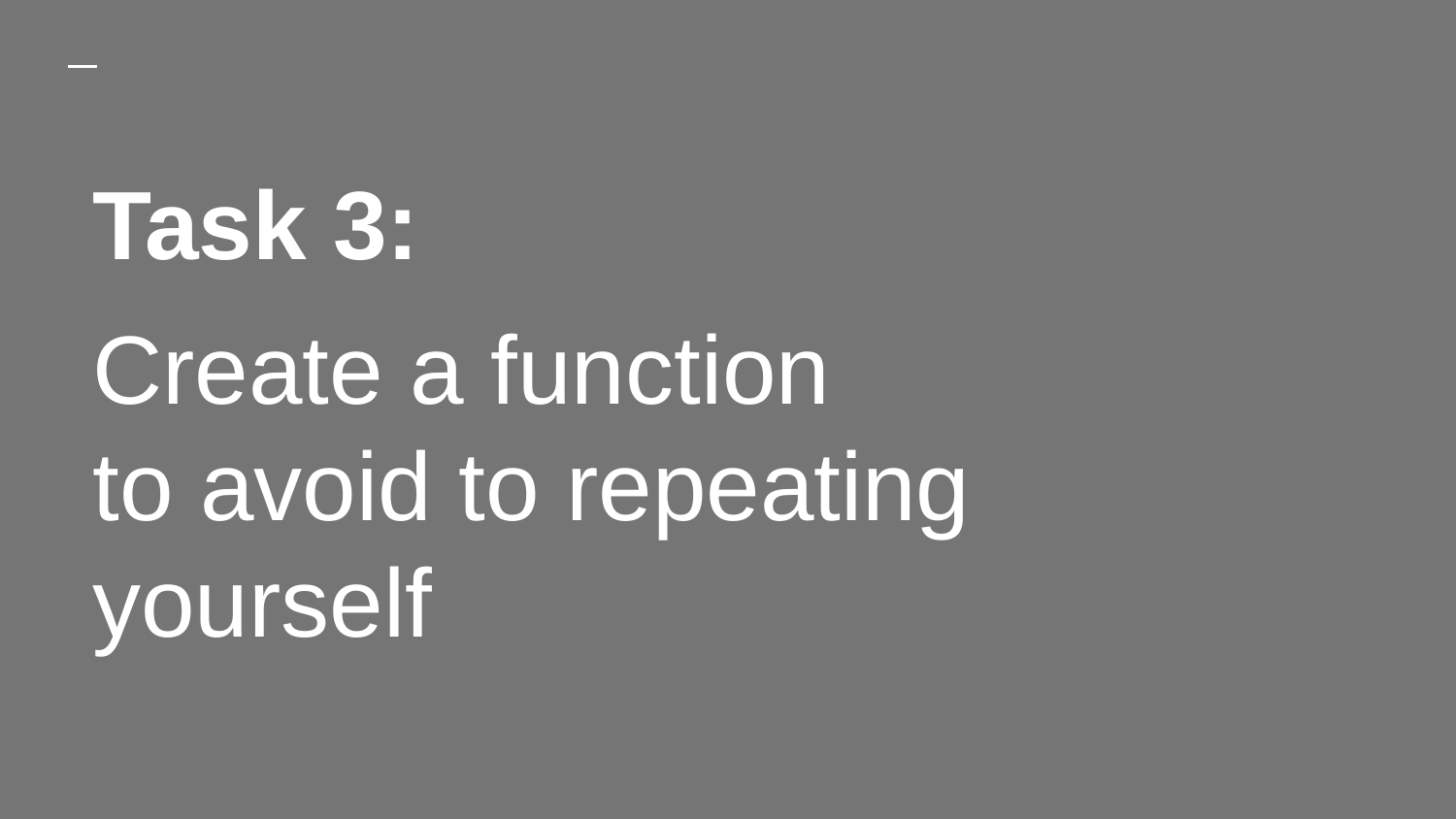

# Task 3:

Create a function
to avoid to repeating yourself